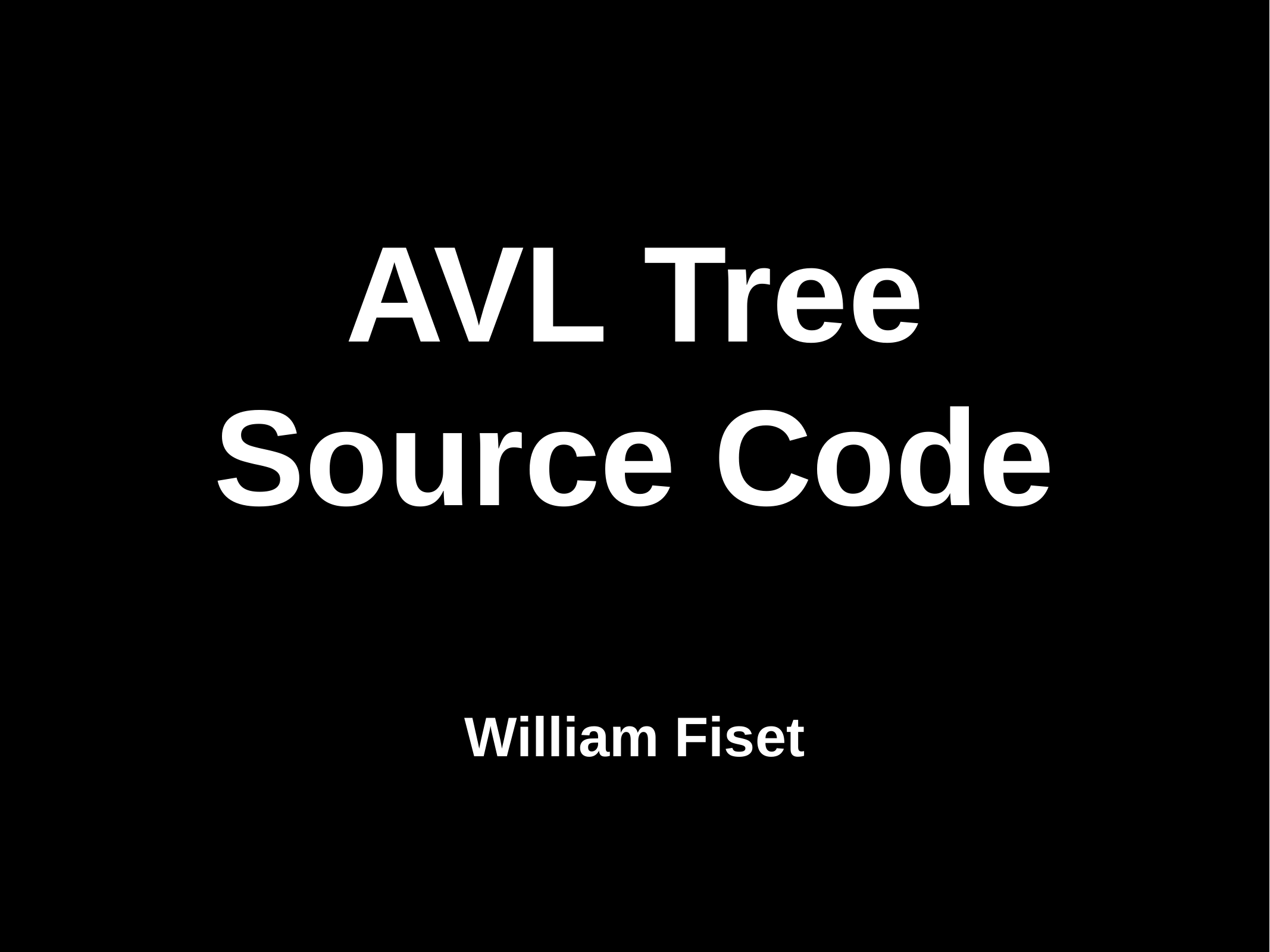

# AVL Tree
Source Code
William Fiset